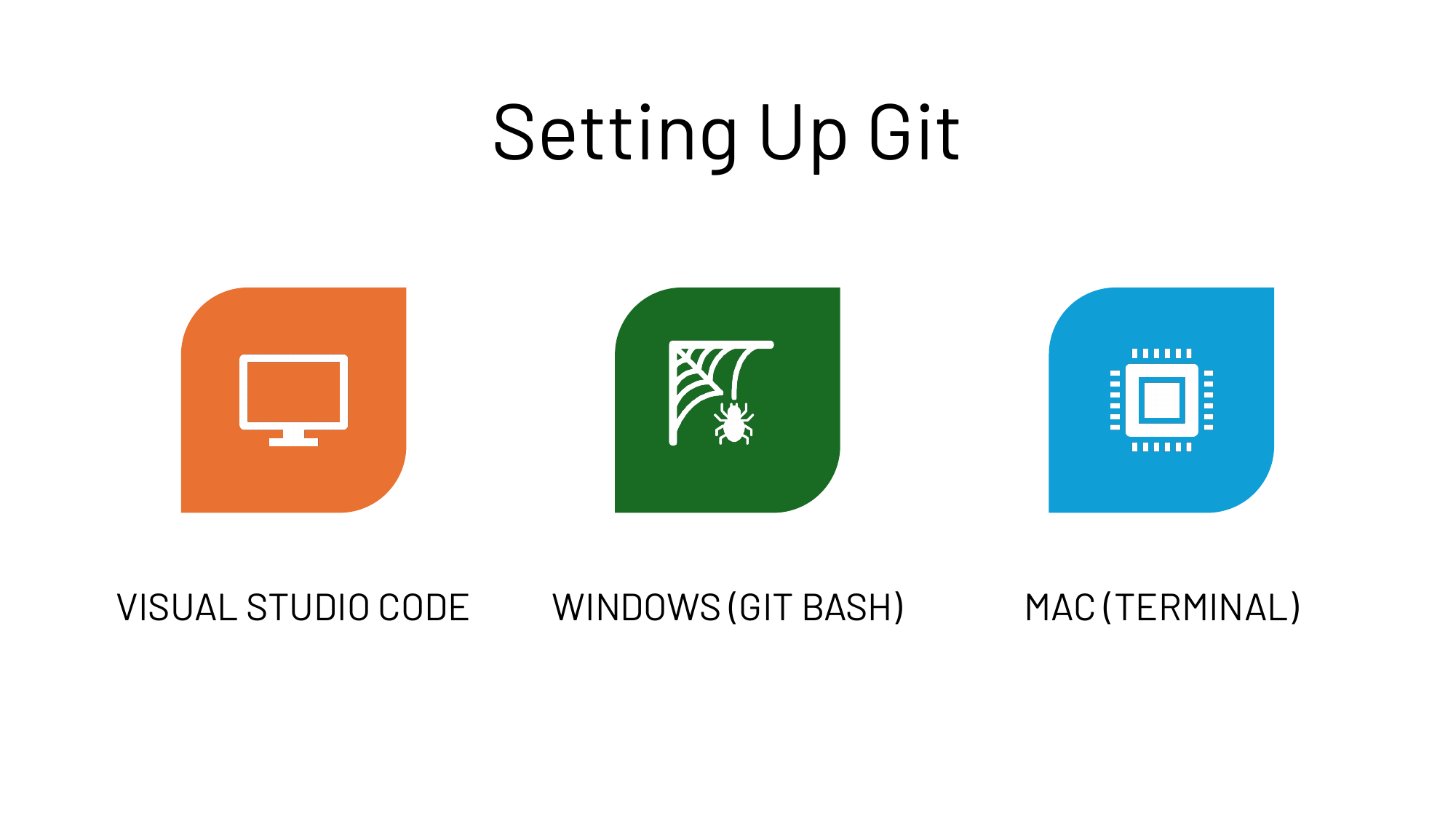

Setting Up Git
Visual Studio Code
Windows (Git Bash)
Mac (Terminal)